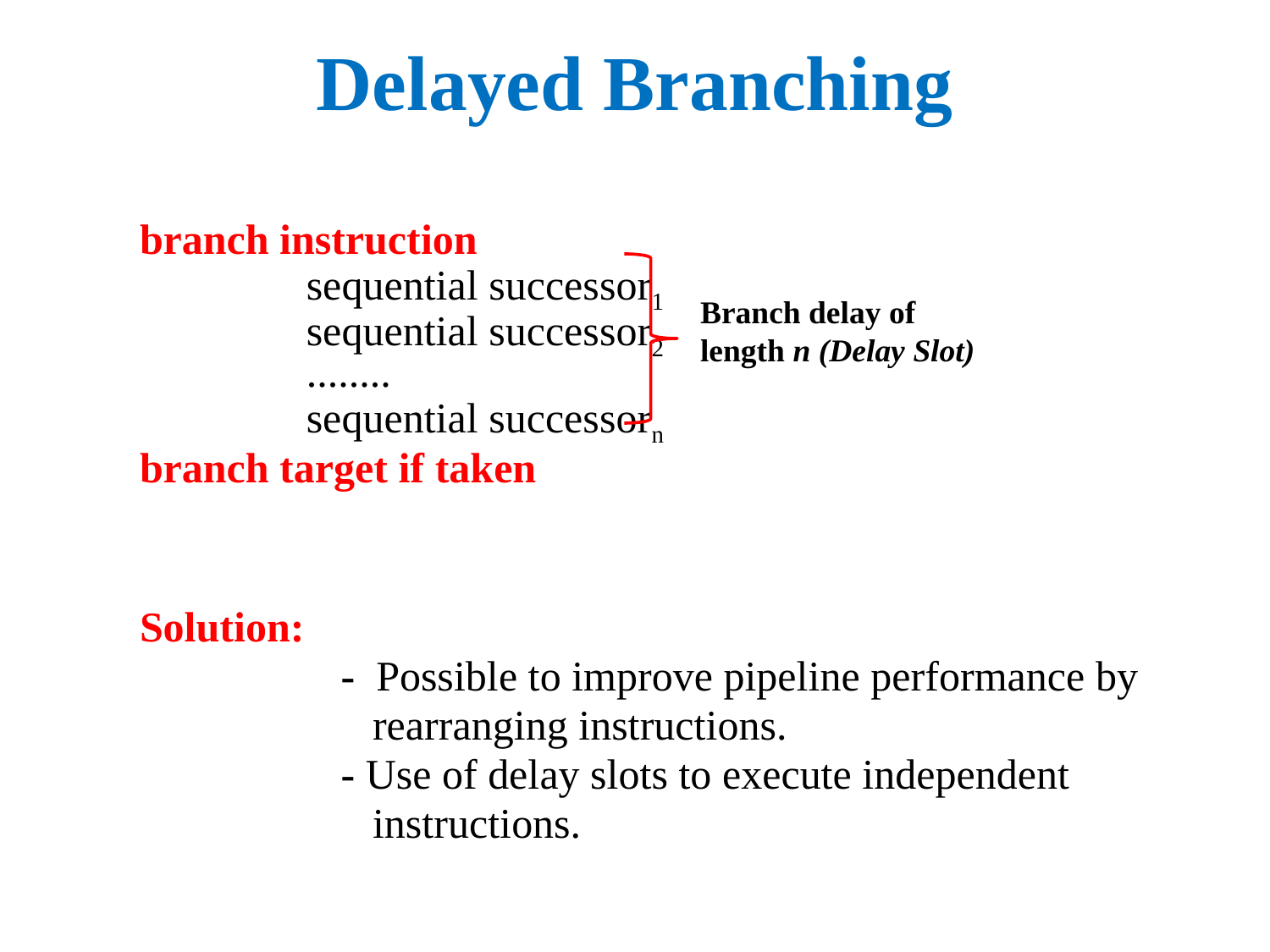

# Delayed Branching

branch instruction
	sequential successor1
	sequential successor2
	........
	sequential successorn
branch target if taken

Solution:
                   -  Possible to improve pipeline performance by
                      rearranging instructions.
                   - Use of delay slots to execute independent
                      instructions.

Branch delay of length n (Delay Slot)